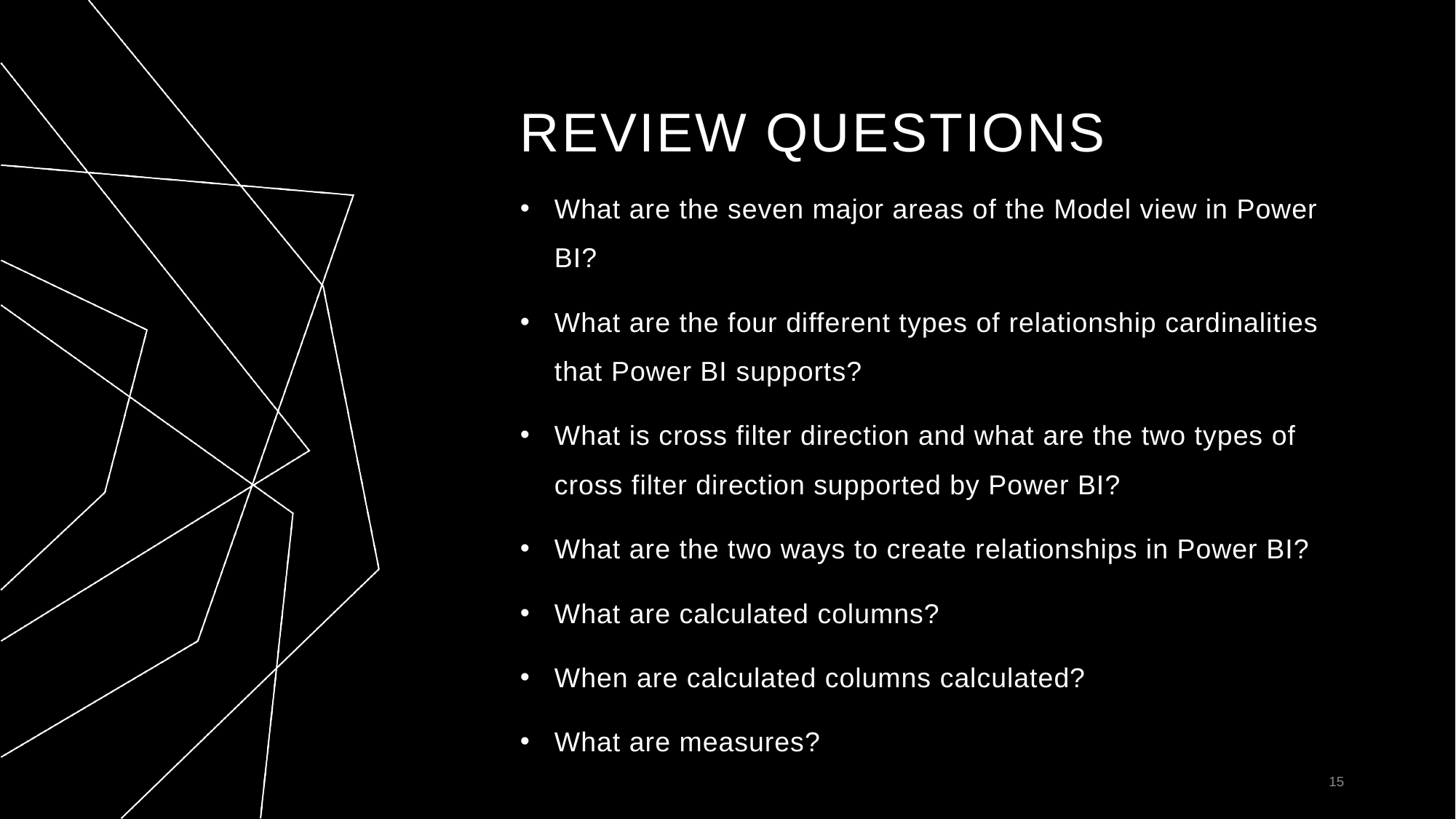

# Review Questions
What are the seven major areas of the Model view in Power BI?
What are the four different types of relationship cardinalities that Power BI supports?
What is cross filter direction and what are the two types of cross filter direction supported by Power BI?
What are the two ways to create relationships in Power BI?
What are calculated columns?
When are calculated columns calculated?
What are measures?
15